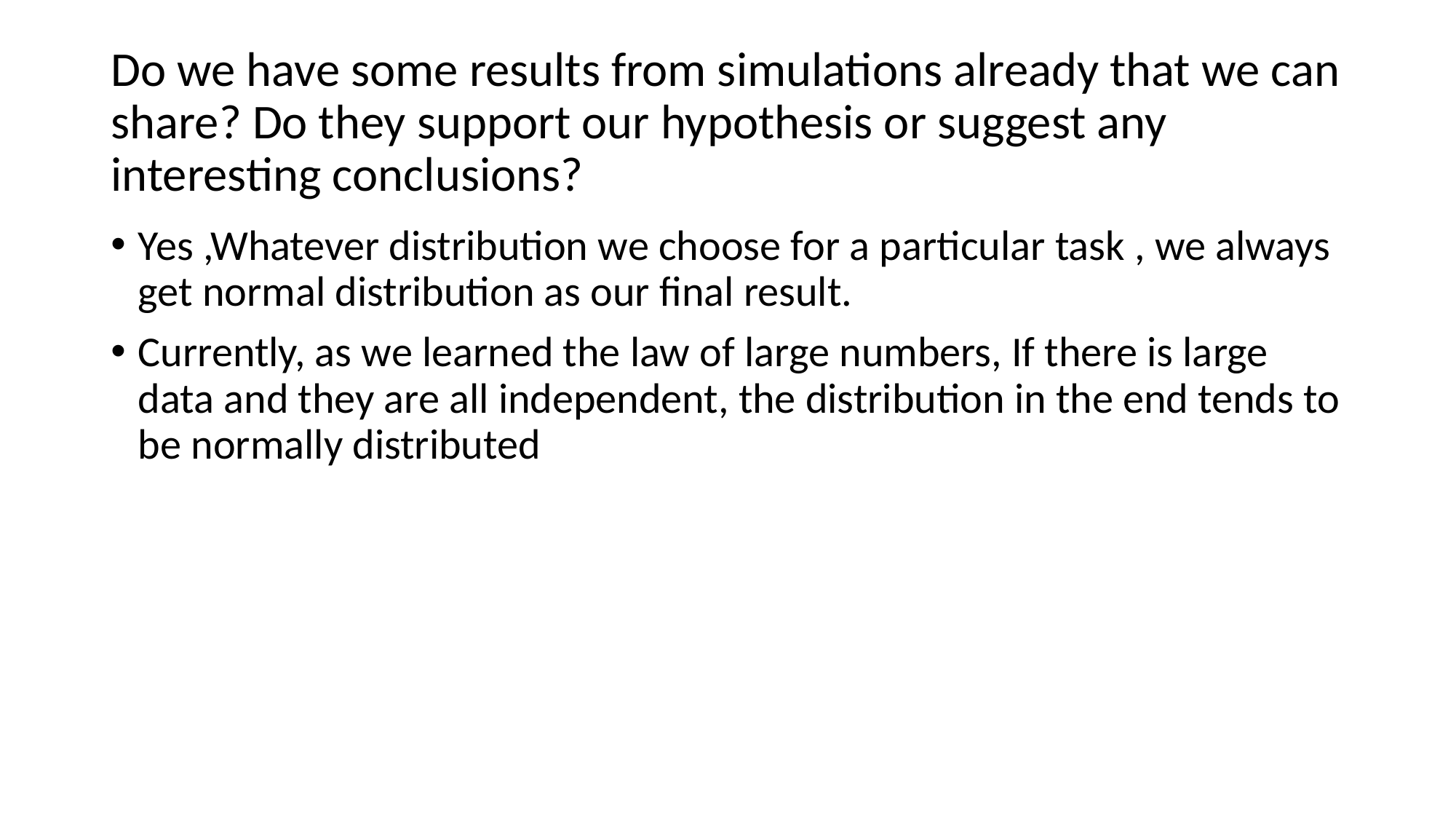

# Do we have some results from simulations already that we can share? Do they support our hypothesis or suggest any interesting conclusions?
Yes ,Whatever distribution we choose for a particular task , we always get normal distribution as our final result.
Currently, as we learned the law of large numbers, If there is large data and they are all independent, the distribution in the end tends to be normally distributed